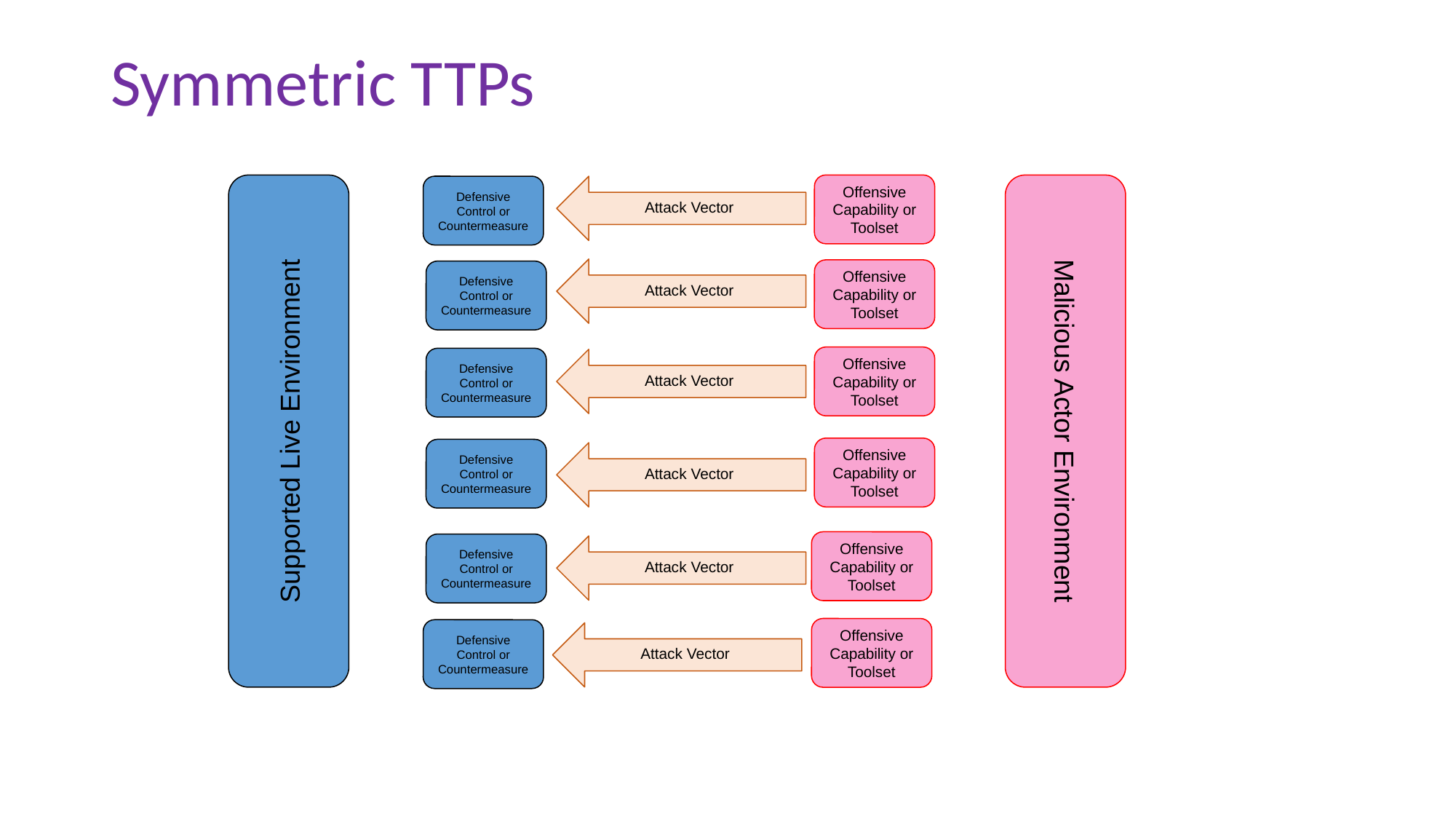

# Symmetric TTPs

Supported Live Environment
Offensive Capability or Toolset
Malicious Actor Environment
Defensive Control or Countermeasure
Attack Vector
Attack Vector
Offensive Capability or Toolset
Defensive Control or Countermeasure
Offensive Capability or Toolset
Defensive Control or Countermeasure
Attack Vector
Offensive Capability or Toolset
Defensive Control or Countermeasure
Attack Vector
Offensive Capability or Toolset
Defensive Control or Countermeasure
Attack Vector
Offensive Capability or Toolset
Defensive Control or Countermeasure
Attack Vector